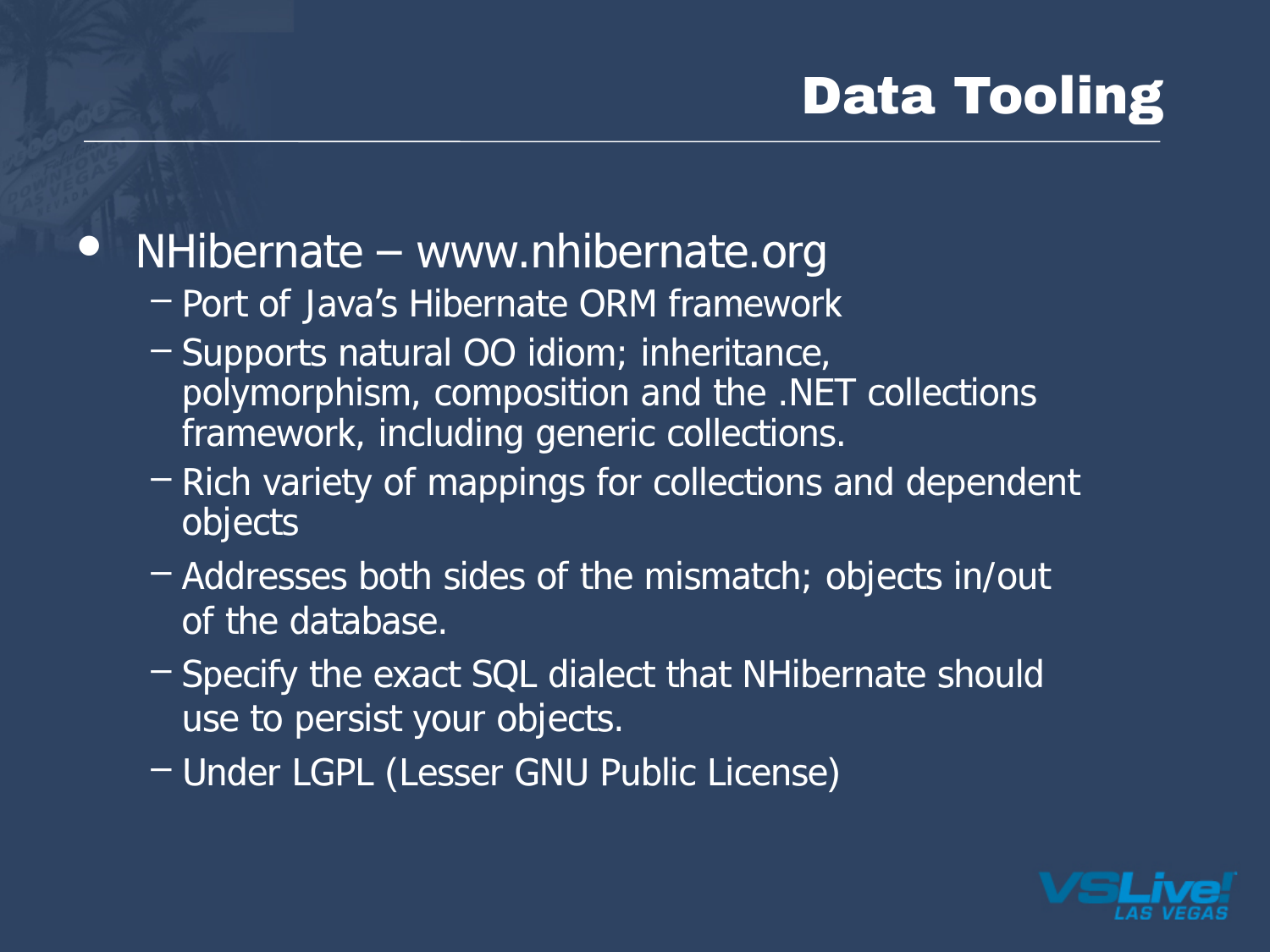

# Data Tooling
NHibernate – www.nhibernate.org
Port of Java’s Hibernate ORM framework
Supports natural OO idiom; inheritance, polymorphism, composition and the .NET collections framework, including generic collections.
Rich variety of mappings for collections and dependent objects
Addresses both sides of the mismatch; objects in/out of the database.
Specify the exact SQL dialect that NHibernate should use to persist your objects.
Under LGPL (Lesser GNU Public License)